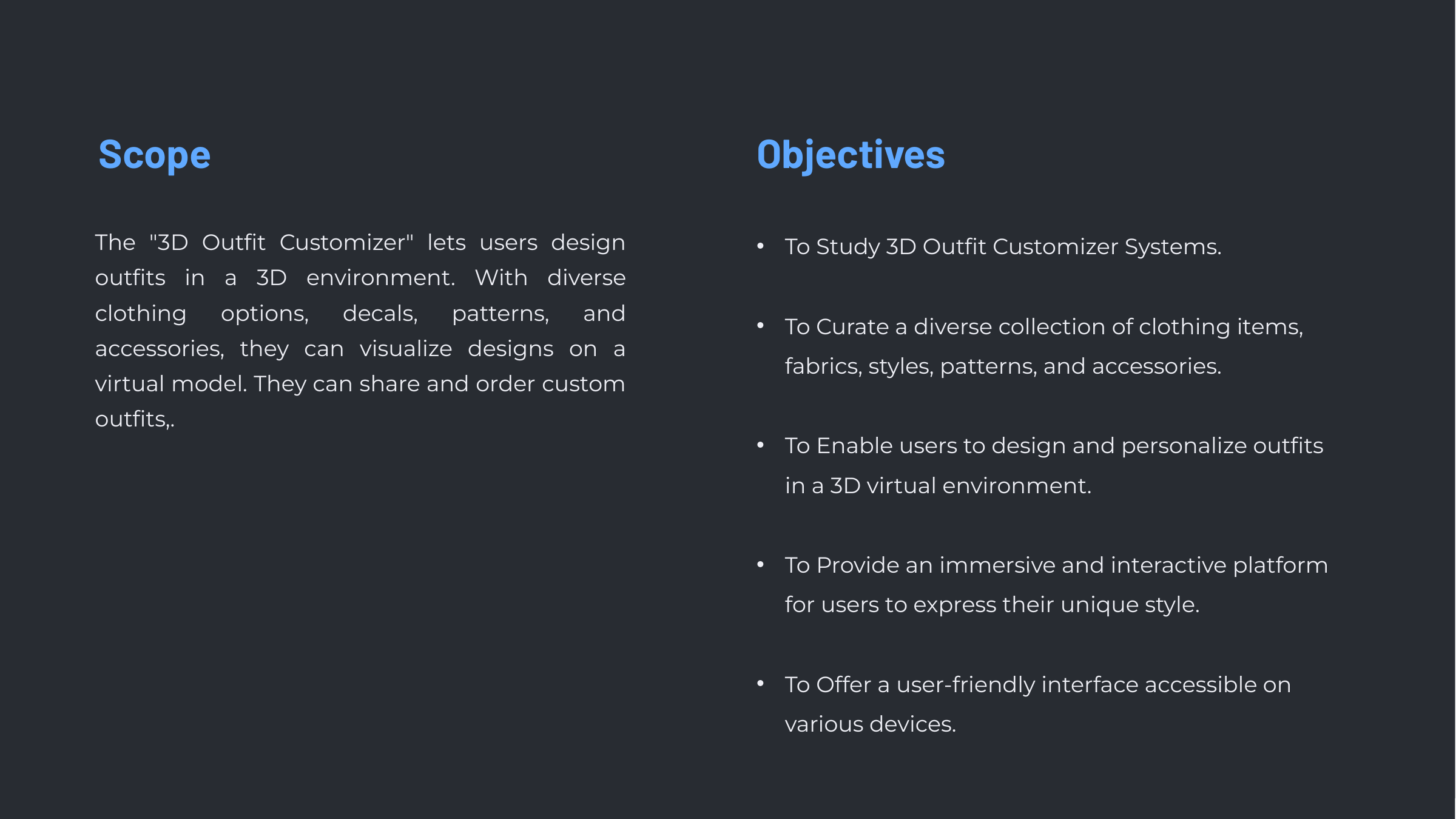

Scope
Objectives
To Study 3D Outfit Customizer Systems.

To Curate a diverse collection of clothing items, fabrics, styles, patterns, and accessories.

To Enable users to design and personalize outfits in a 3D virtual environment.

To Provide an immersive and interactive platform for users to express their unique style.

To Offer a user-friendly interface accessible on various devices.
The "3D Outfit Customizer" lets users design outfits in a 3D environment. With diverse clothing options, decals, patterns, and accessories, they can visualize designs on a virtual model. They can share and order custom outfits,.